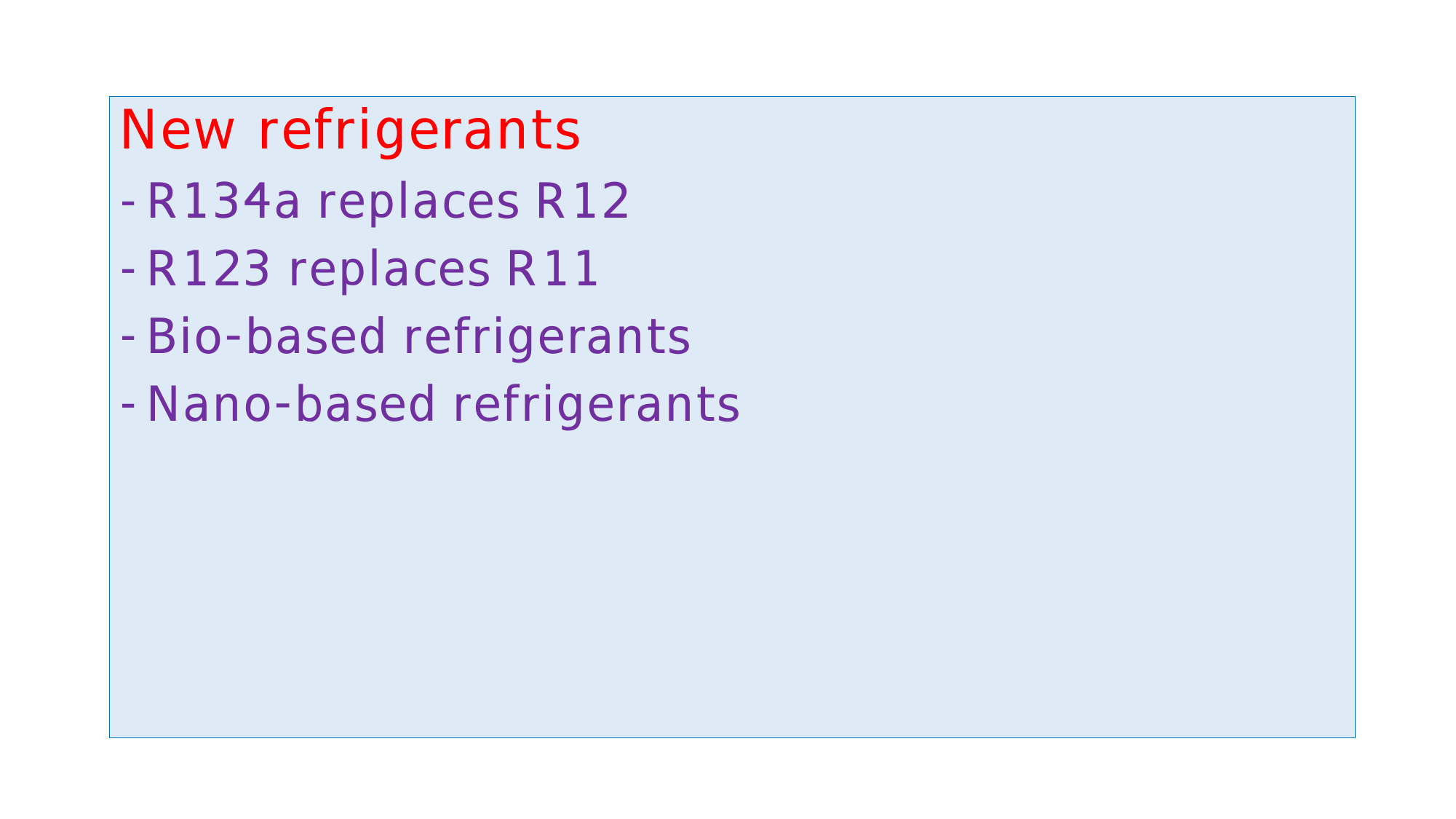

New refrigerants
R134a replaces R12
R123 replaces R11
Bio-based refrigerants
Nano-based refrigerants